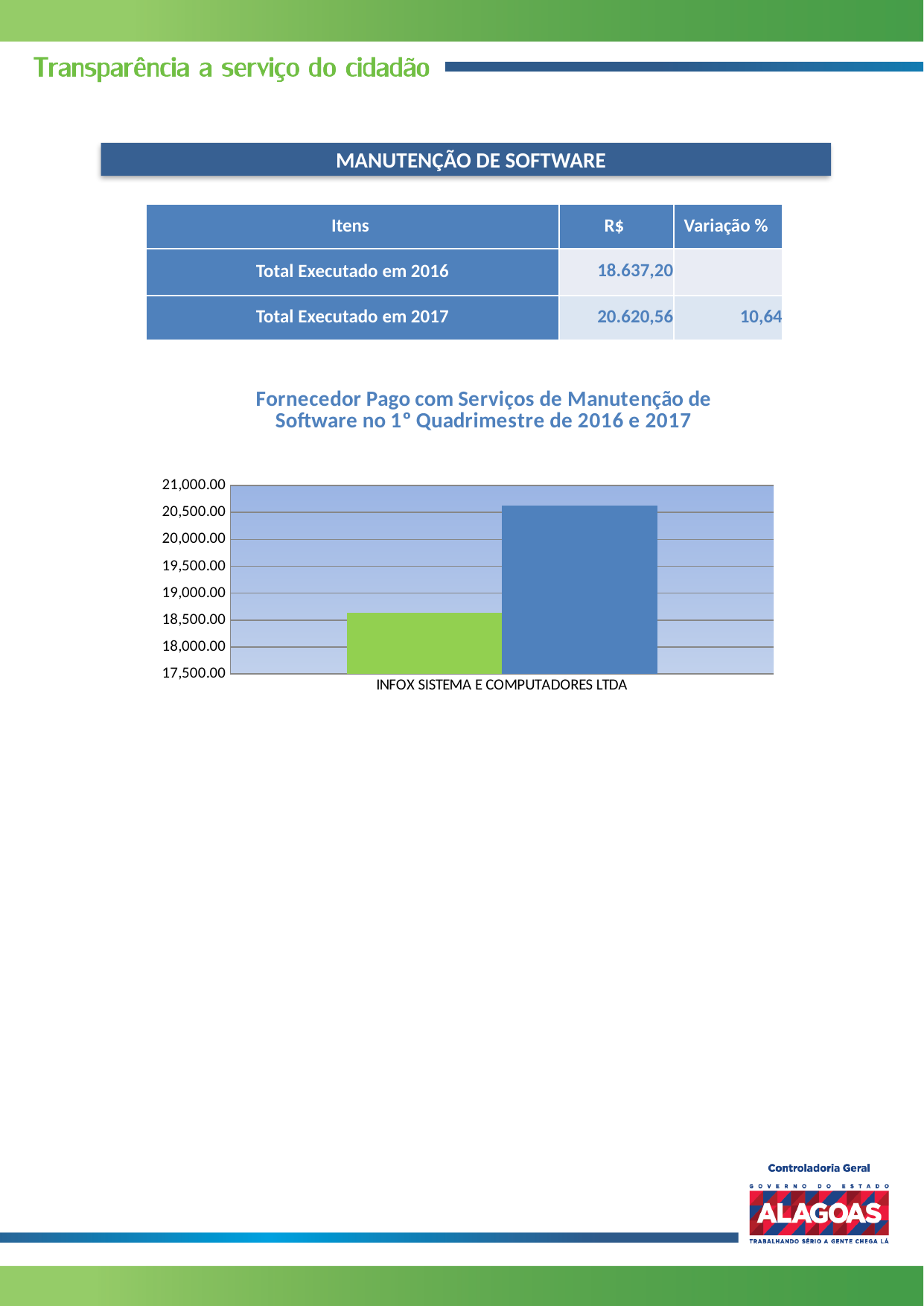

MANUTENÇÃO DE SOFTWARE
| Itens | R$ | Variação % |
| --- | --- | --- |
| Total Executado em 2016 | 18.637,20 |  |
| Total Executado em 2017 | 20.620,56 | 10,64 |

### Chart: Fornecedor Pago com Serviços de Manutenção de Software no 1º Quadrimestre de 2016 e 2017

| Category |  |  |
|---|---|---|
| INFOX SISTEMA E COMPUTADORES LTDA | 18637.2 | 20620.56 |